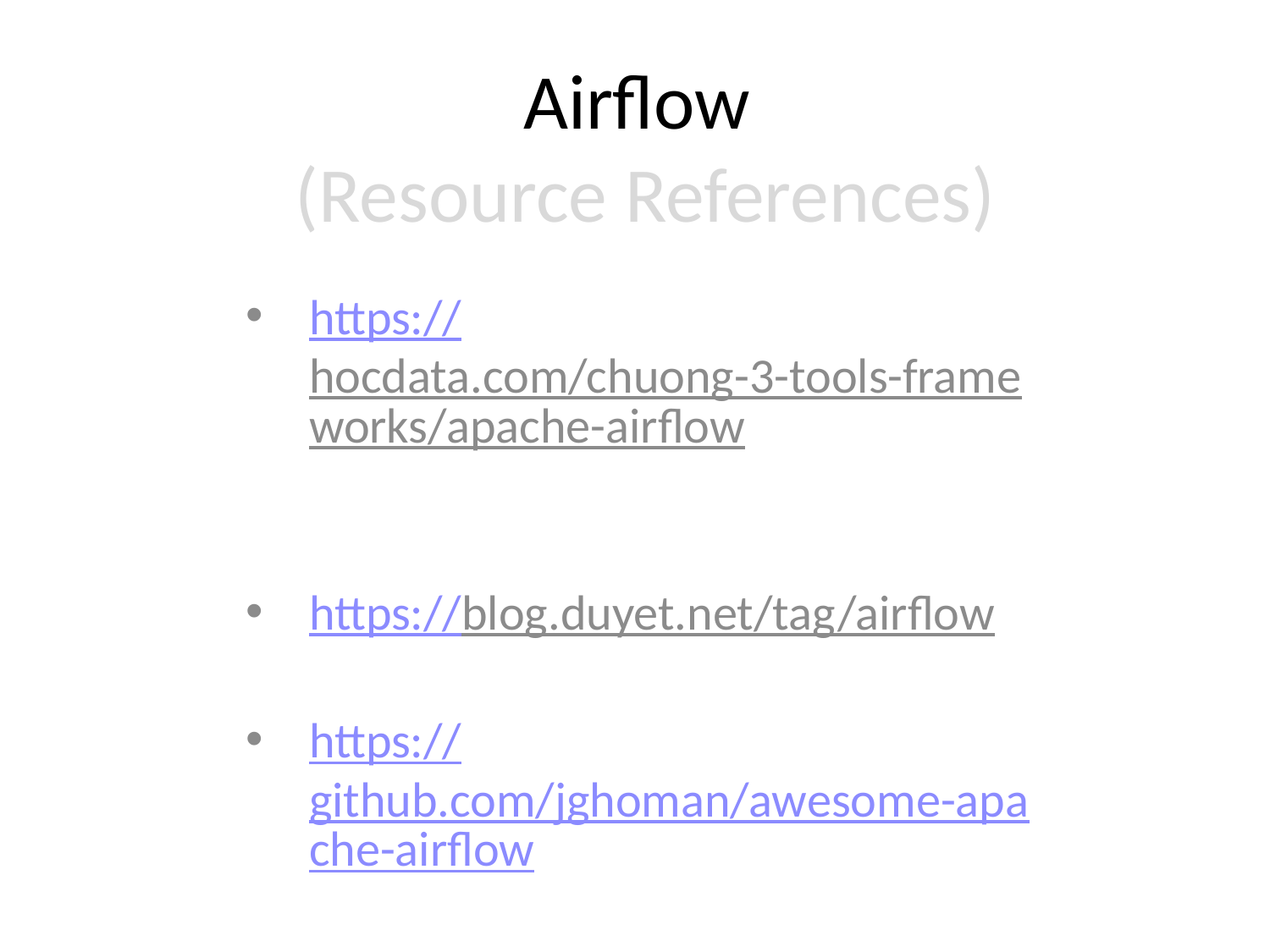

# Airflow (Resource References)

https://hocdata.com/chuong-3-tools-frameworks/apache-airflow
https://blog.duyet.net/tag/airflow
https://github.com/jghoman/awesome-apache-airflow